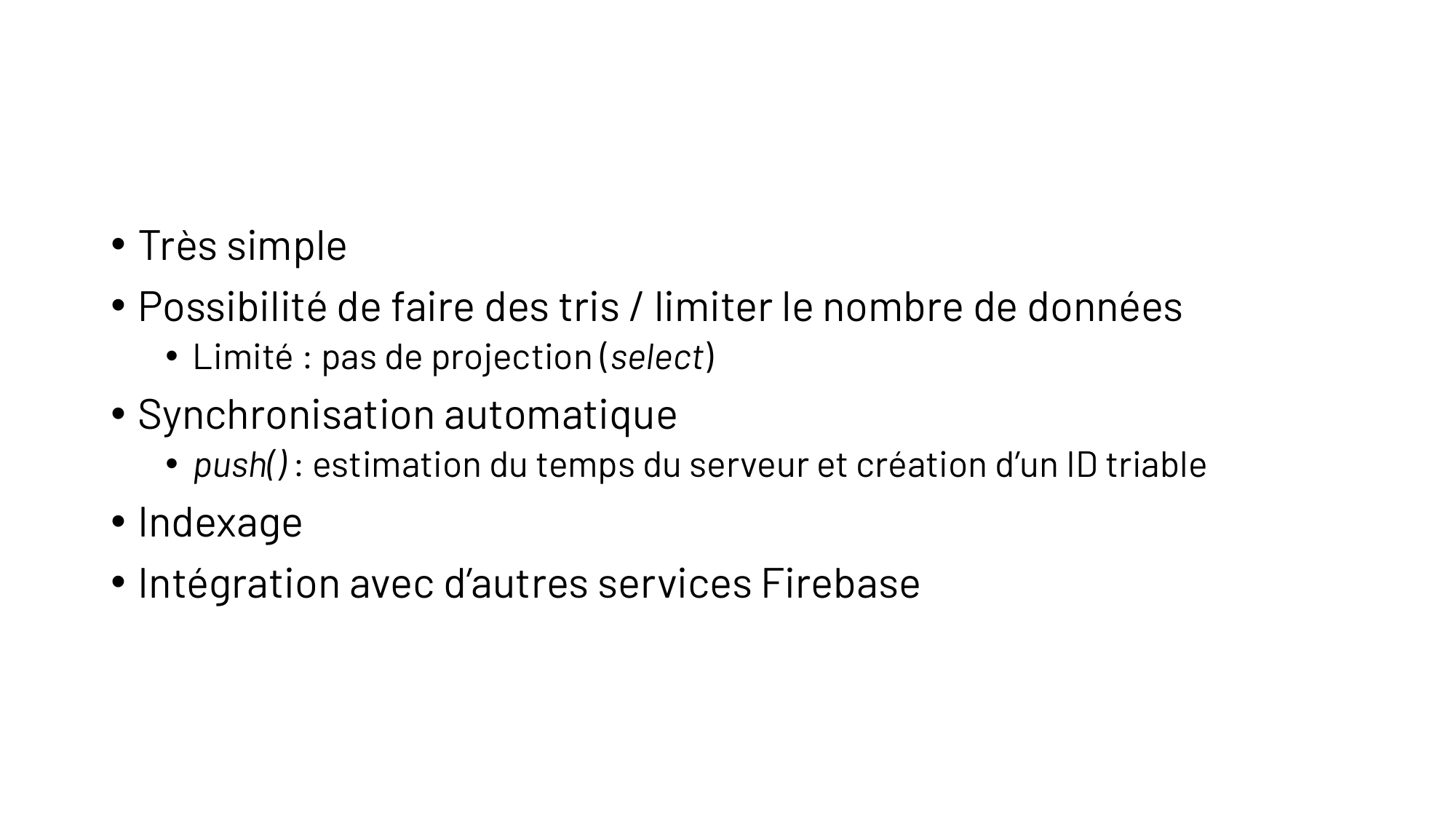

#
Très simple
Possibilité de faire des tris / limiter le nombre de données
Limité : pas de projection (select)
Synchronisation automatique
push() : estimation du temps du serveur et création d’un ID triable
Indexage
Intégration avec d’autres services Firebase